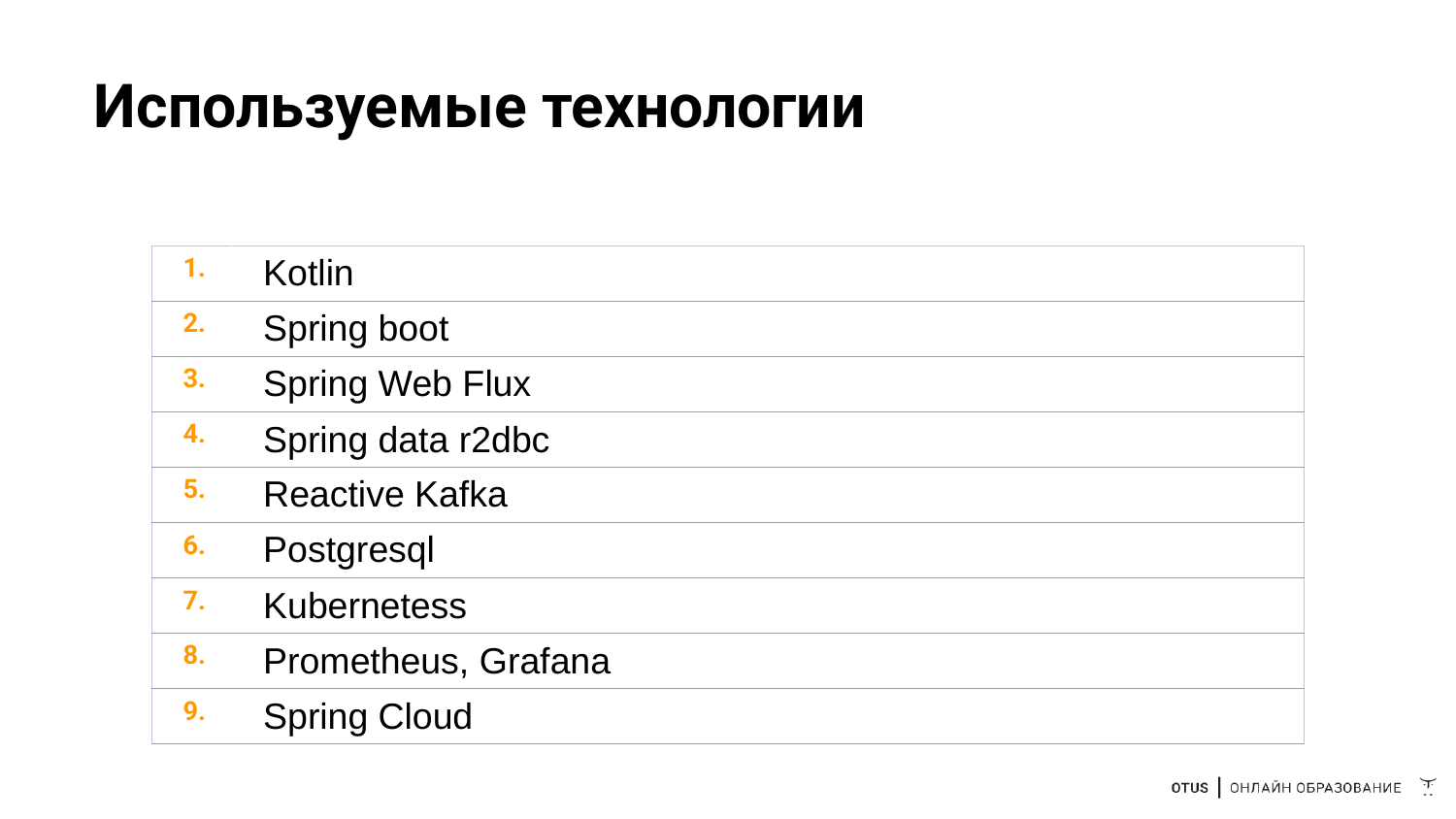

# Используемые технологии

| 1. | Kotlin |
| --- | --- |
| 2. | Spring boot |
| 3. | Spring Web Flux |
| 4. | Spring data r2dbc |
| 5. | Reactive Kafka |
| 6. | Postgresql |
| 7. | Kubernetess |
| 8. | Prometheus, Grafana |
| 9. | Spring Cloud |